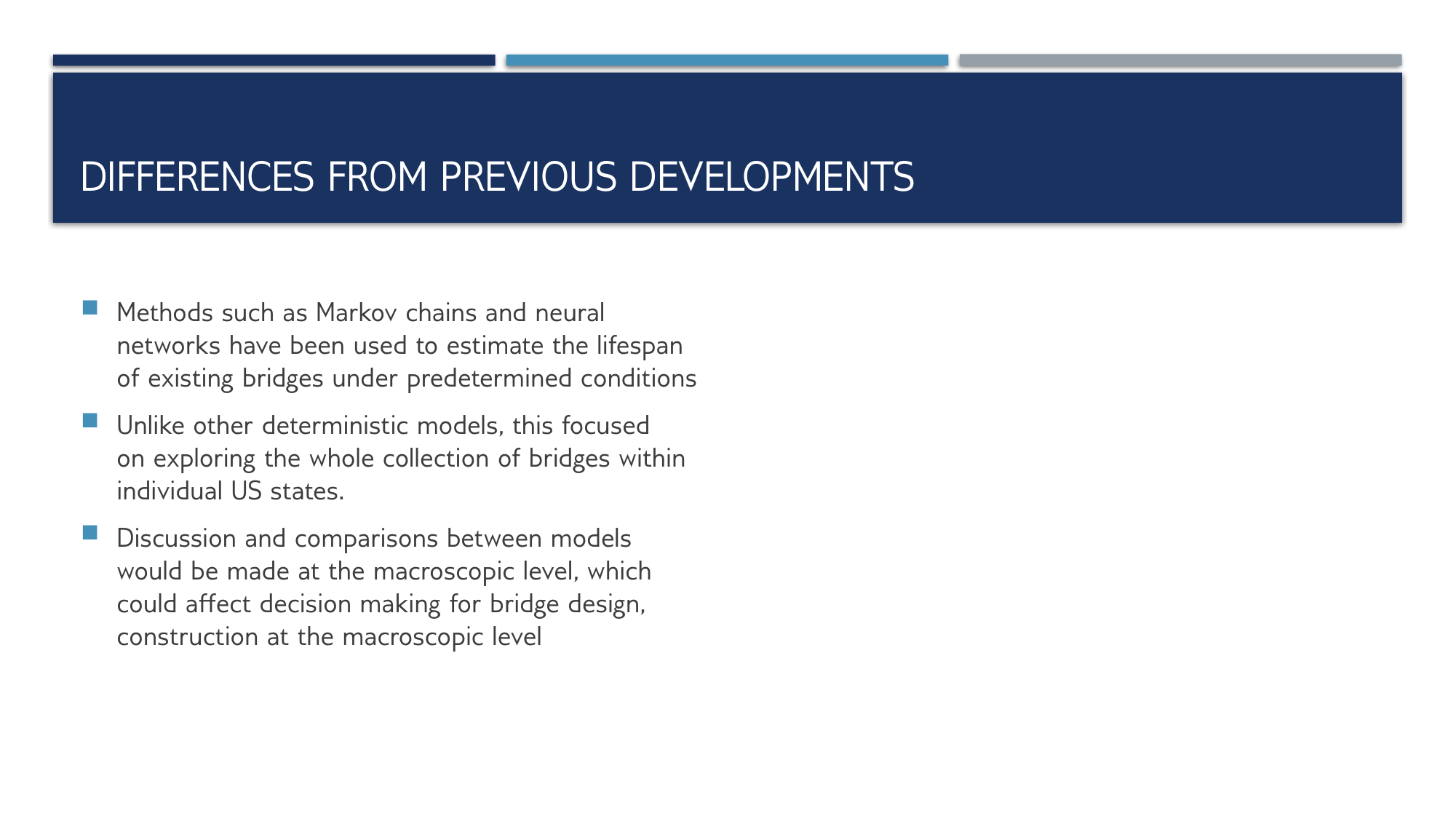

# Differences from previous developments
Methods such as Markov chains and neural networks have been used to estimate the lifespan of existing bridges under predetermined conditions
Unlike other deterministic models, this focused on exploring the whole collection of bridges within individual US states.
Discussion and comparisons between models would be made at the macroscopic level, which could affect decision making for bridge design, construction at the macroscopic level